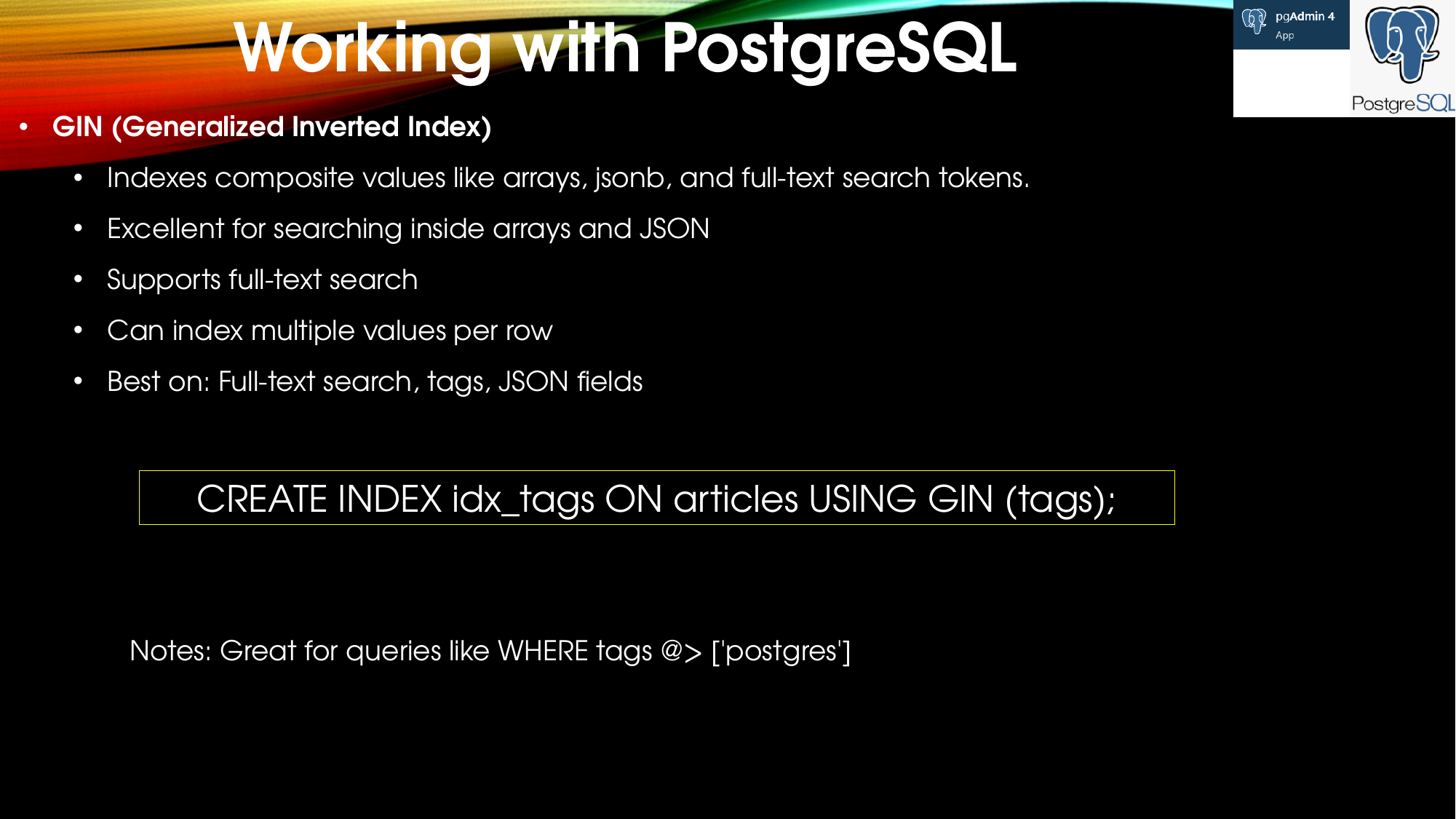

Working with PostgreSQL
GIN (Generalized Inverted Index)
Indexes composite values like arrays, jsonb, and full-text search tokens.
Excellent for searching inside arrays and JSON
Supports full-text search
Can index multiple values per row
Best on: Full-text search, tags, JSON fields
CREATE INDEX idx_tags ON articles USING GIN (tags);
Notes: Great for queries like WHERE tags @> ['postgres']